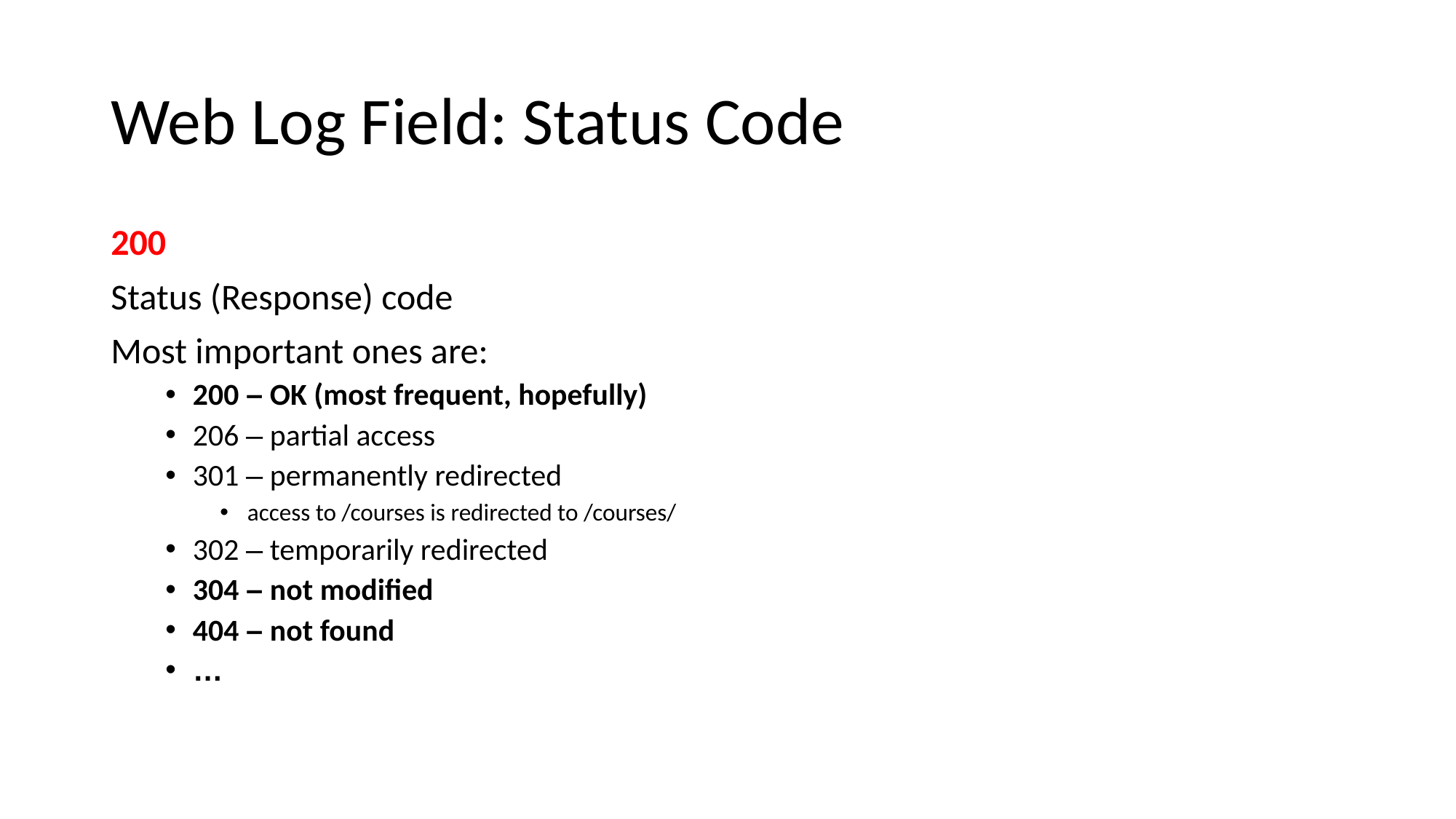

# Web Log Field: Status Code
200
Status (Response) code
Most important ones are:
200 – OK (most frequent, hopefully)
206 – partial access
301 – permanently redirected
access to /courses is redirected to /courses/
302 – temporarily redirected
304 – not modified
404 – not found
…